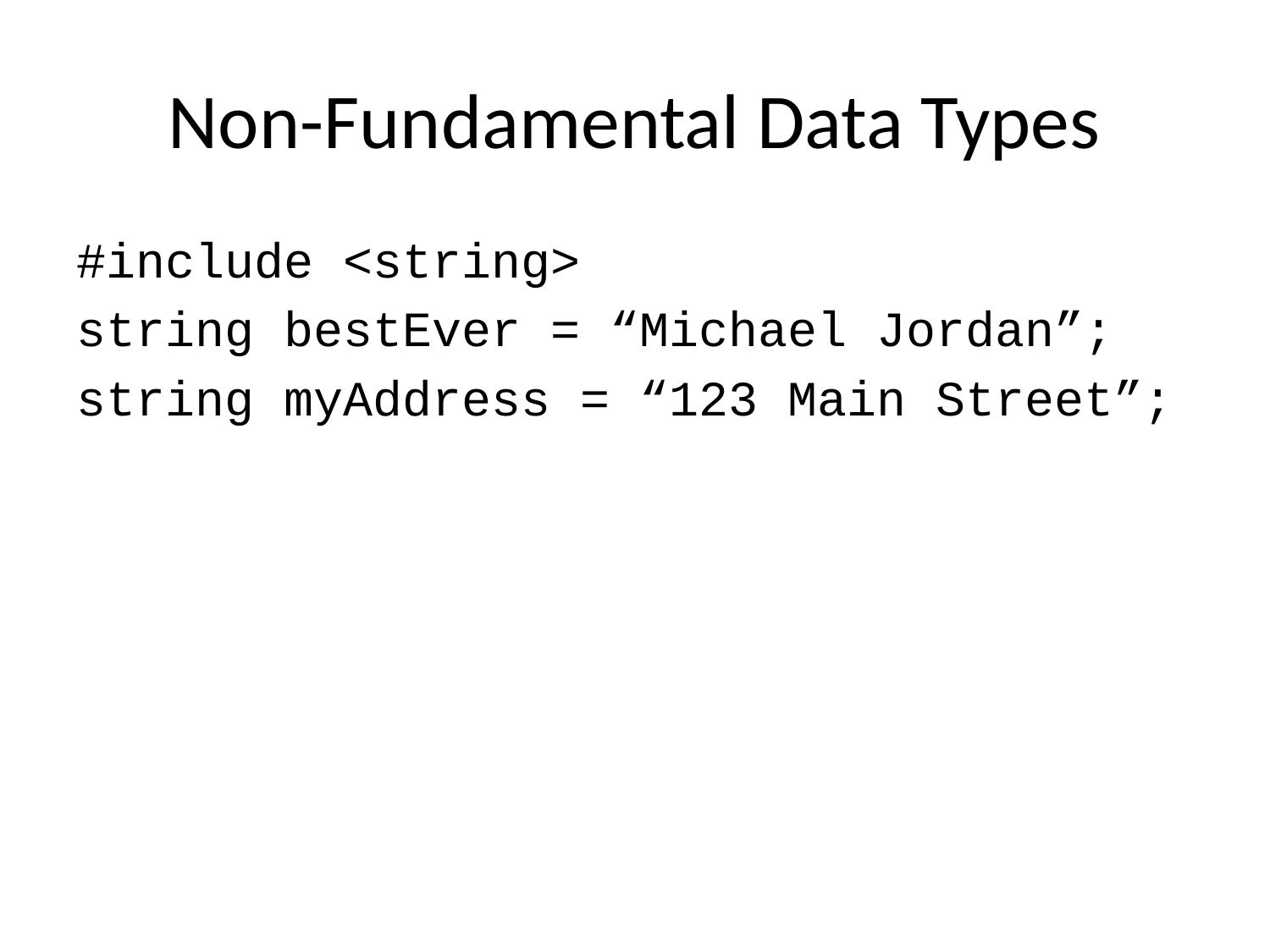

# Non-Fundamental Data Types
#include <string>
string bestEver = “Michael Jordan”;
string myAddress = “123 Main Street”;